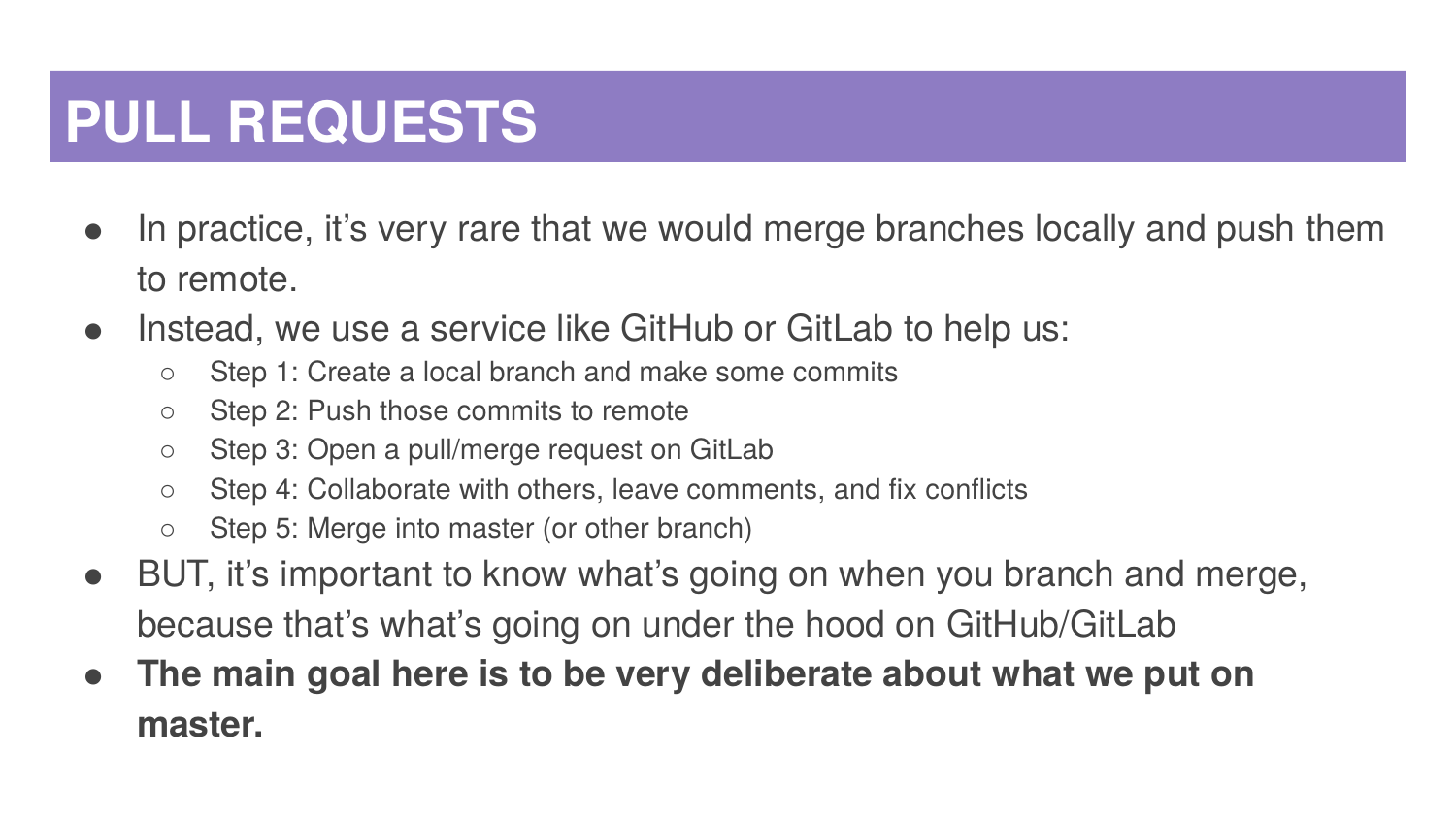

# PULL REQUESTS
In practice, it’s very rare that we would merge branches locally and push them to remote.
Instead, we use a service like GitHub or GitLab to help us:
Step 1: Create a local branch and make some commits
Step 2: Push those commits to remote
Step 3: Open a pull/merge request on GitLab
Step 4: Collaborate with others, leave comments, and fix conflicts
Step 5: Merge into master (or other branch)
BUT, it’s important to know what’s going on when you branch and merge, because that’s what’s going on under the hood on GitHub/GitLab
The main goal here is to be very deliberate about what we put on master.